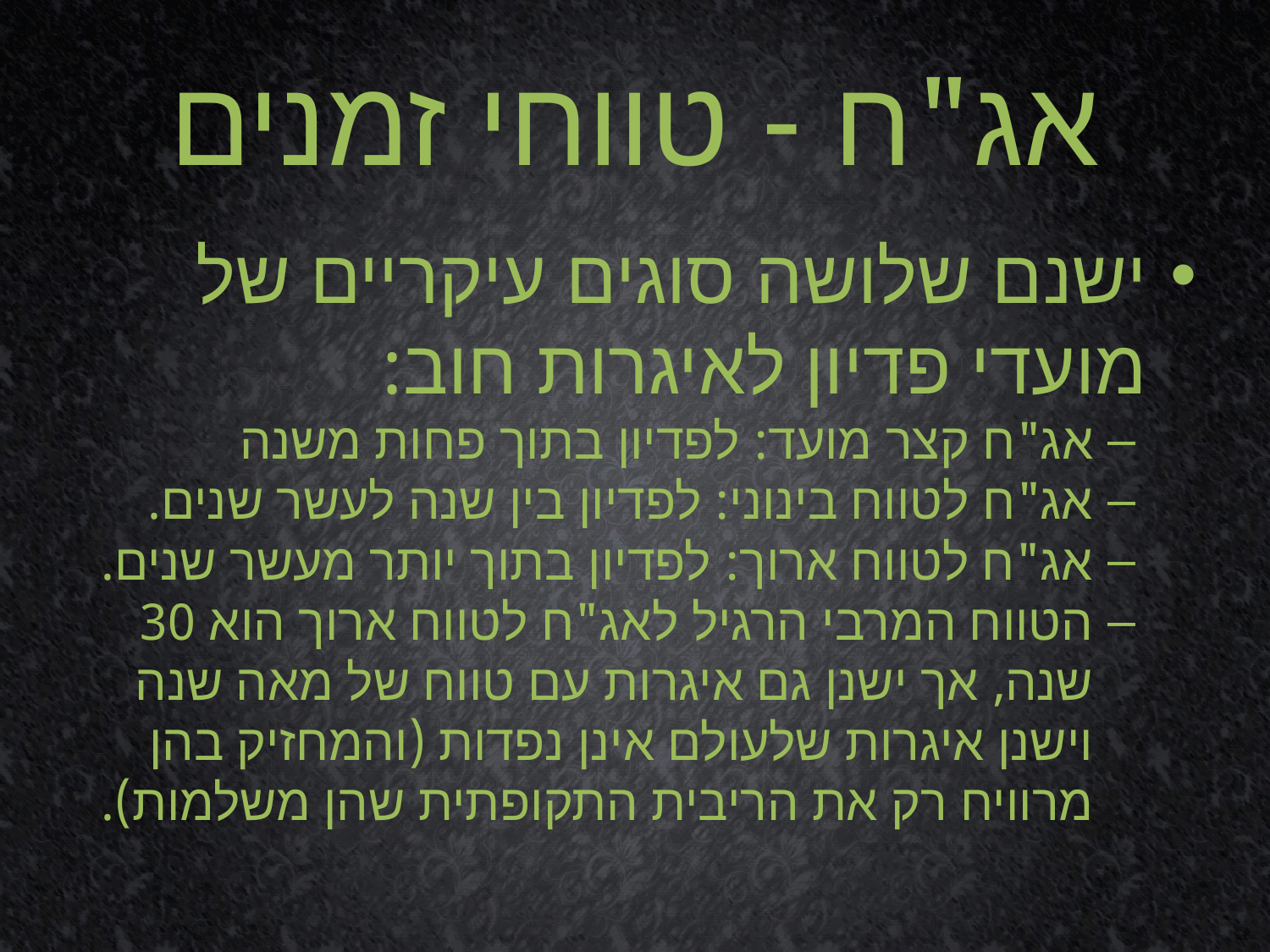

# אג"ח - טווחי זמנים
ישנם שלושה סוגים עיקריים של מועדי פדיון לאיגרות חוב:
אג"ח קצר מועד: לפדיון בתוך פחות משנה
אג"ח לטווח בינוני: לפדיון בין שנה לעשר שנים.
אג"ח לטווח ארוך: לפדיון בתוך יותר מעשר שנים.
הטווח המרבי הרגיל לאג"ח לטווח ארוך הוא 30 שנה, אך ישנן גם איגרות עם טווח של מאה שנה וישנן איגרות שלעולם אינן נפדות (והמחזיק בהן מרוויח רק את הריבית התקופתית שהן משלמות).